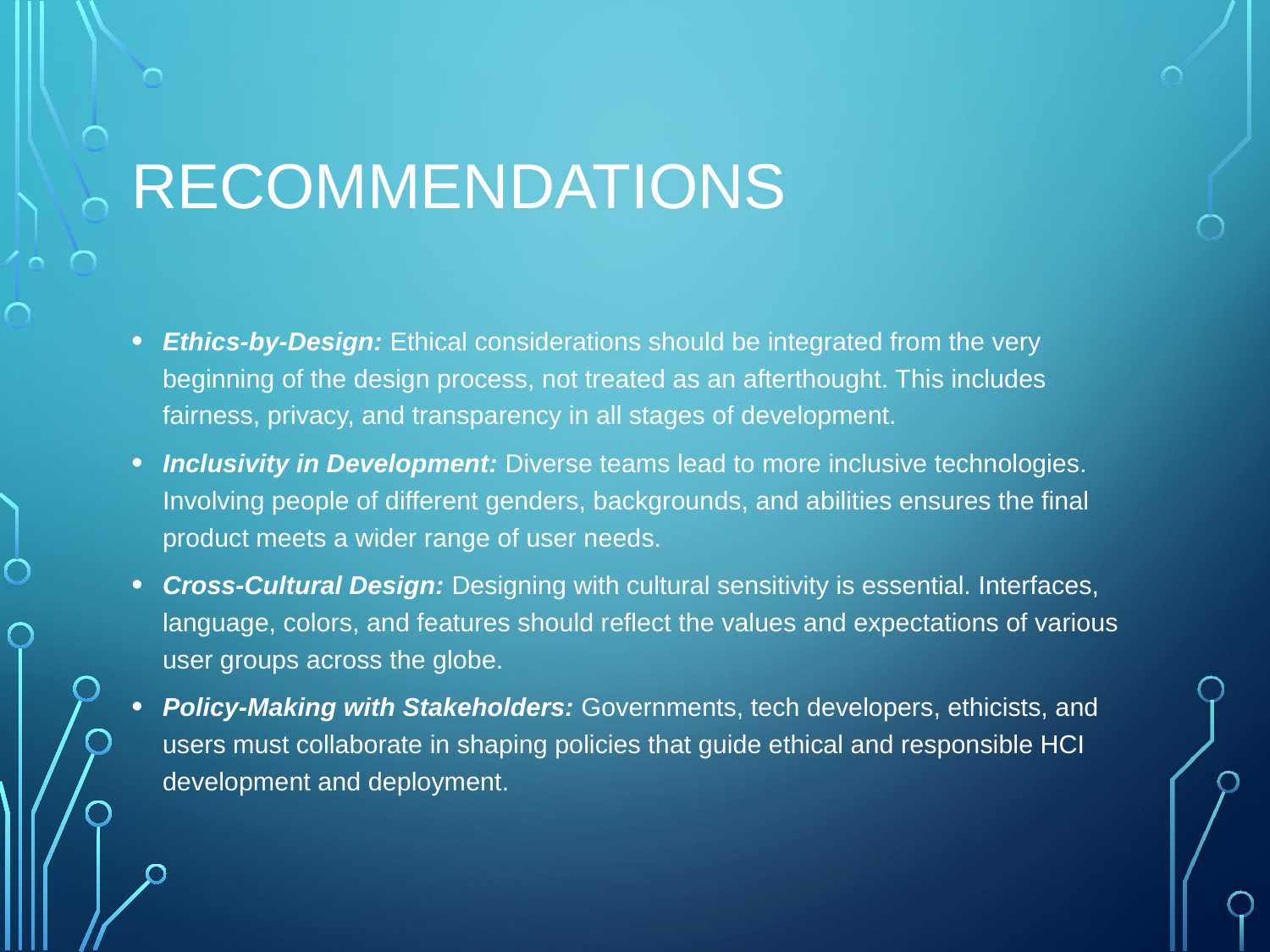

# Recommendations
Ethics-by-Design: Ethical considerations should be integrated from the very beginning of the design process, not treated as an afterthought. This includes fairness, privacy, and transparency in all stages of development.
Inclusivity in Development: Diverse teams lead to more inclusive technologies. Involving people of different genders, backgrounds, and abilities ensures the final product meets a wider range of user needs.
Cross-Cultural Design: Designing with cultural sensitivity is essential. Interfaces, language, colors, and features should reflect the values and expectations of various user groups across the globe.
Policy-Making with Stakeholders: Governments, tech developers, ethicists, and users must collaborate in shaping policies that guide ethical and responsible HCI development and deployment.